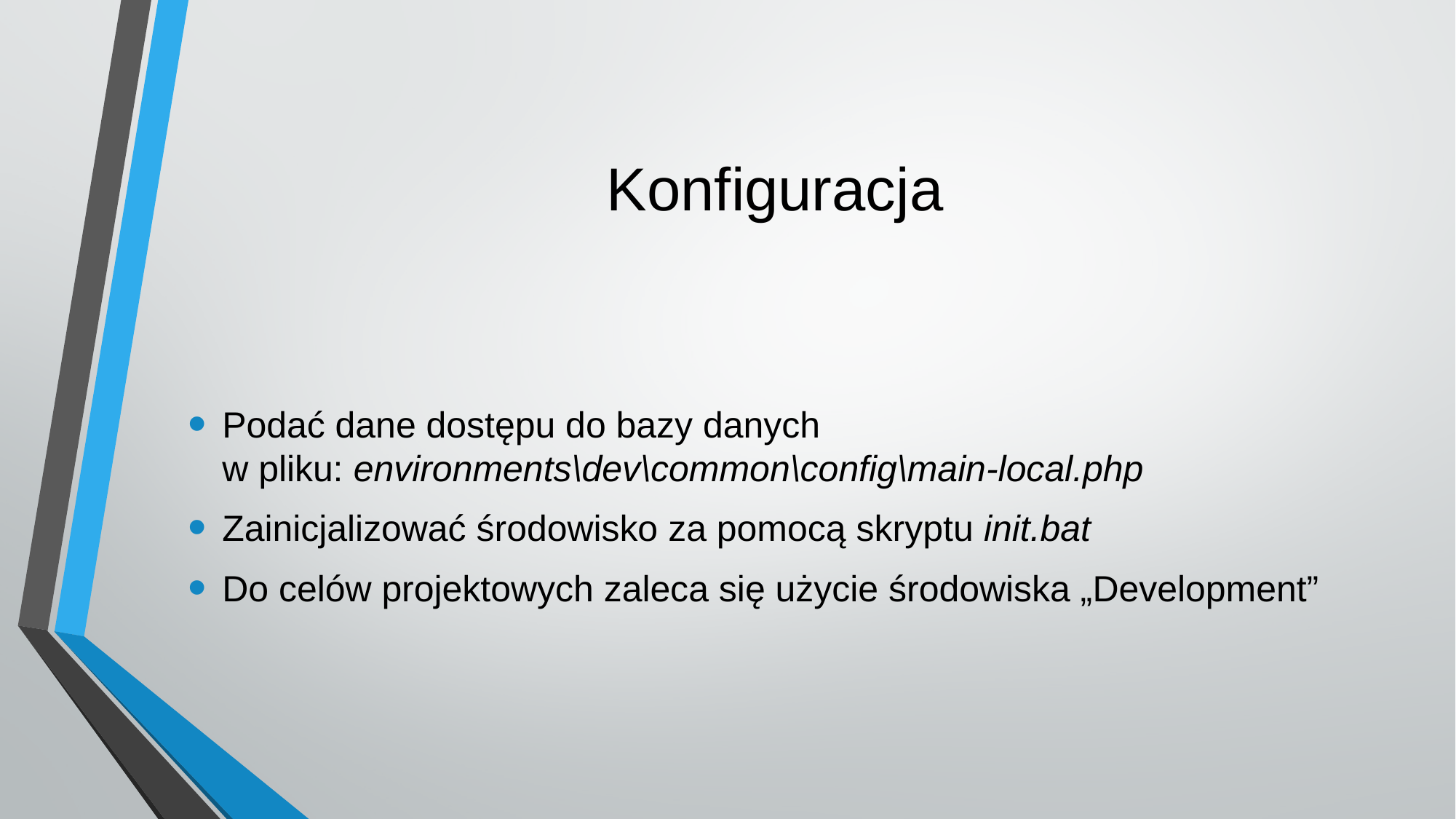

# Konfiguracja
Podać dane dostępu do bazy danych
w pliku: environments\dev\common\config\main-local.php
Zainicjalizować środowisko za pomocą skryptu init.bat
Do celów projektowych zaleca się użycie środowiska „Development”